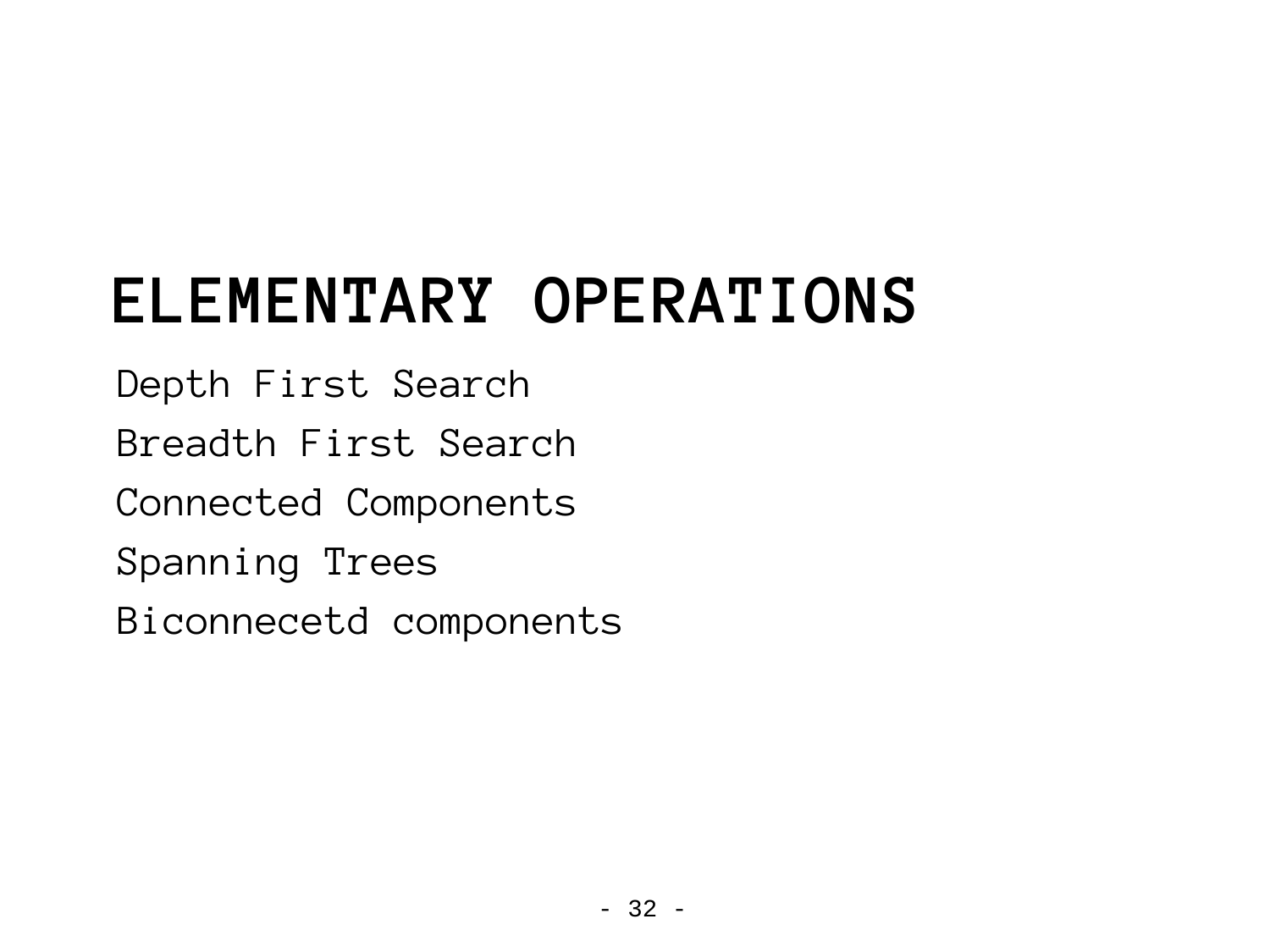

# Elementary Operations
Depth First Search
Breadth First Search
Connected Components
Spanning Trees
Biconnecetd components
- 32 -